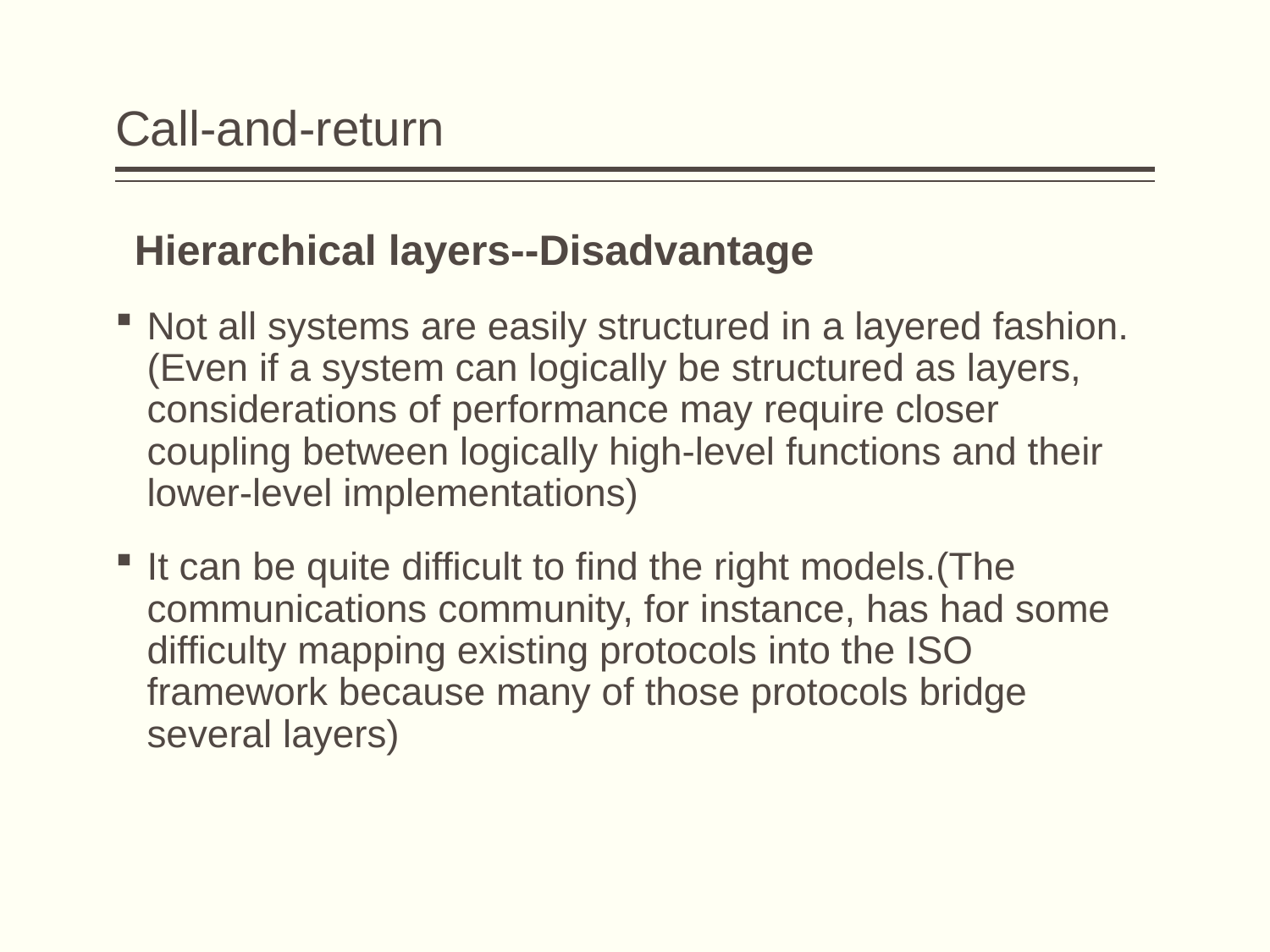

# Call-and-return
  Hierarchical layers--Disadvantage
Not all systems are easily structured in a layered fashion. (Even if a system can logically be structured as layers, considerations of performance may require closer coupling between logically high-level functions and their lower-level implementations)
It can be quite difficult to find the right models.(The communications community, for instance, has had some difficulty mapping existing protocols into the ISO framework because many of those protocols bridge several layers)